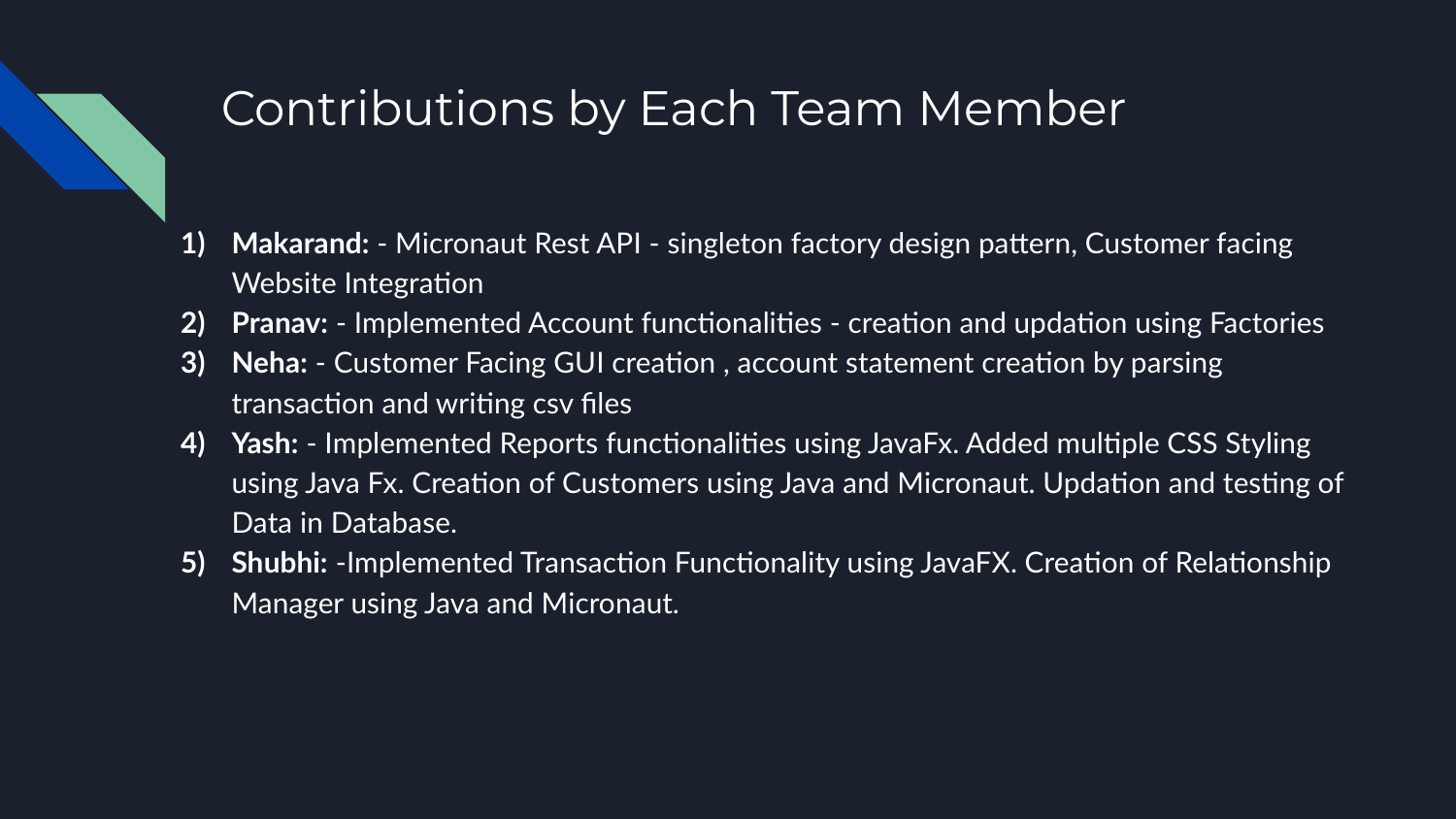

# Contributions by Each Team Member

Makarand: - Micronaut Rest API - singleton factory design pattern, Customer facing Website Integration
Pranav: - Implemented Account functionalities - creation and updation using Factories
Neha: - Customer Facing GUI creation , account statement creation by parsing transaction and writing csv files
Yash: - Implemented Reports functionalities using JavaFx. Added multiple CSS Styling using Java Fx. Creation of Customers using Java and Micronaut. Updation and testing of Data in Database.
Shubhi: -Implemented Transaction Functionality using JavaFX. Creation of Relationship Manager using Java and Micronaut.